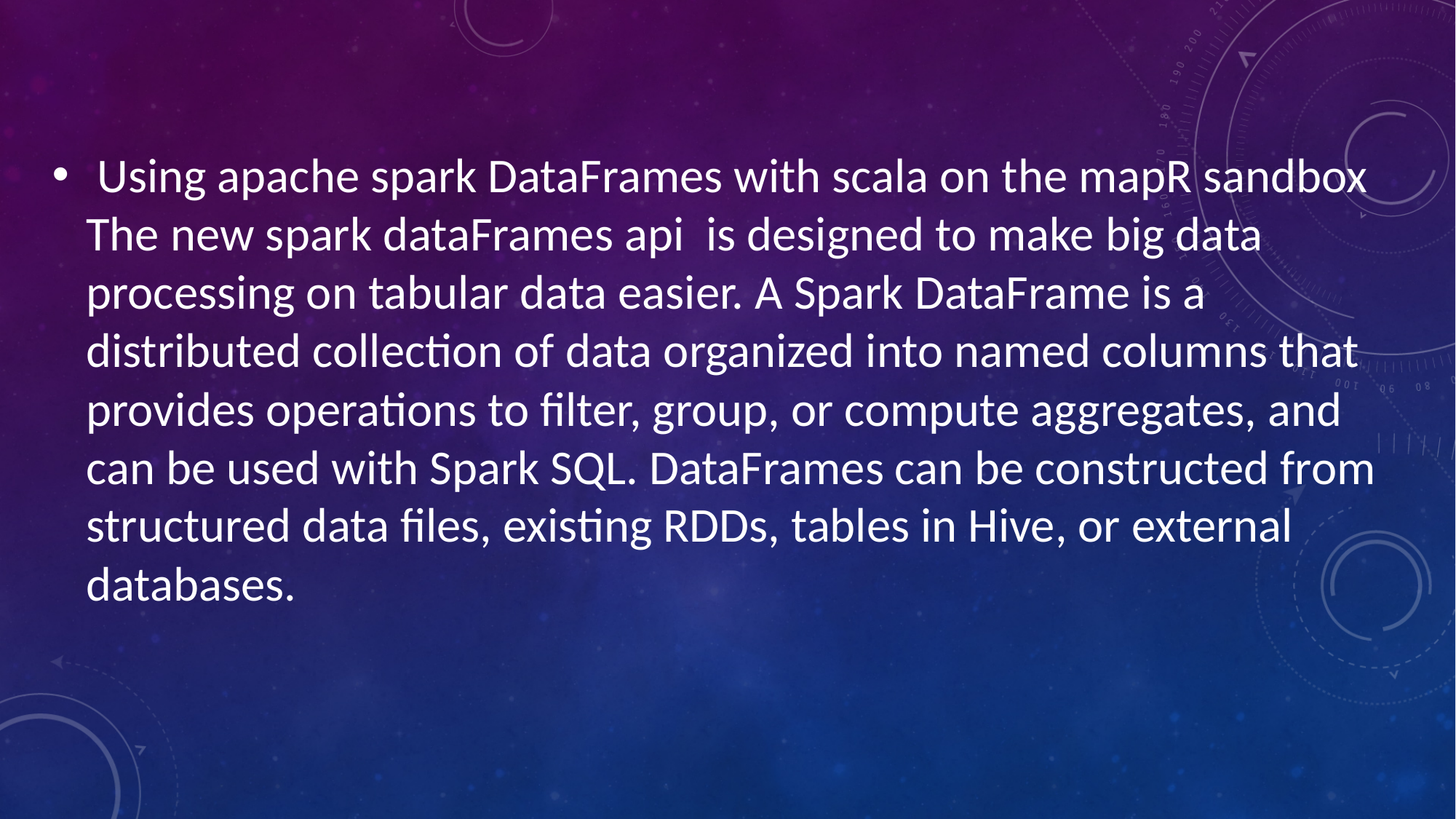

Using apache spark DataFrames with scala on the mapR sandbox The new spark dataFrames api  is designed to make big data processing on tabular data easier. A Spark DataFrame is a distributed collection of data organized into named columns that provides operations to filter, group, or compute aggregates, and can be used with Spark SQL. DataFrames can be constructed from structured data files, existing RDDs, tables in Hive, or external databases.